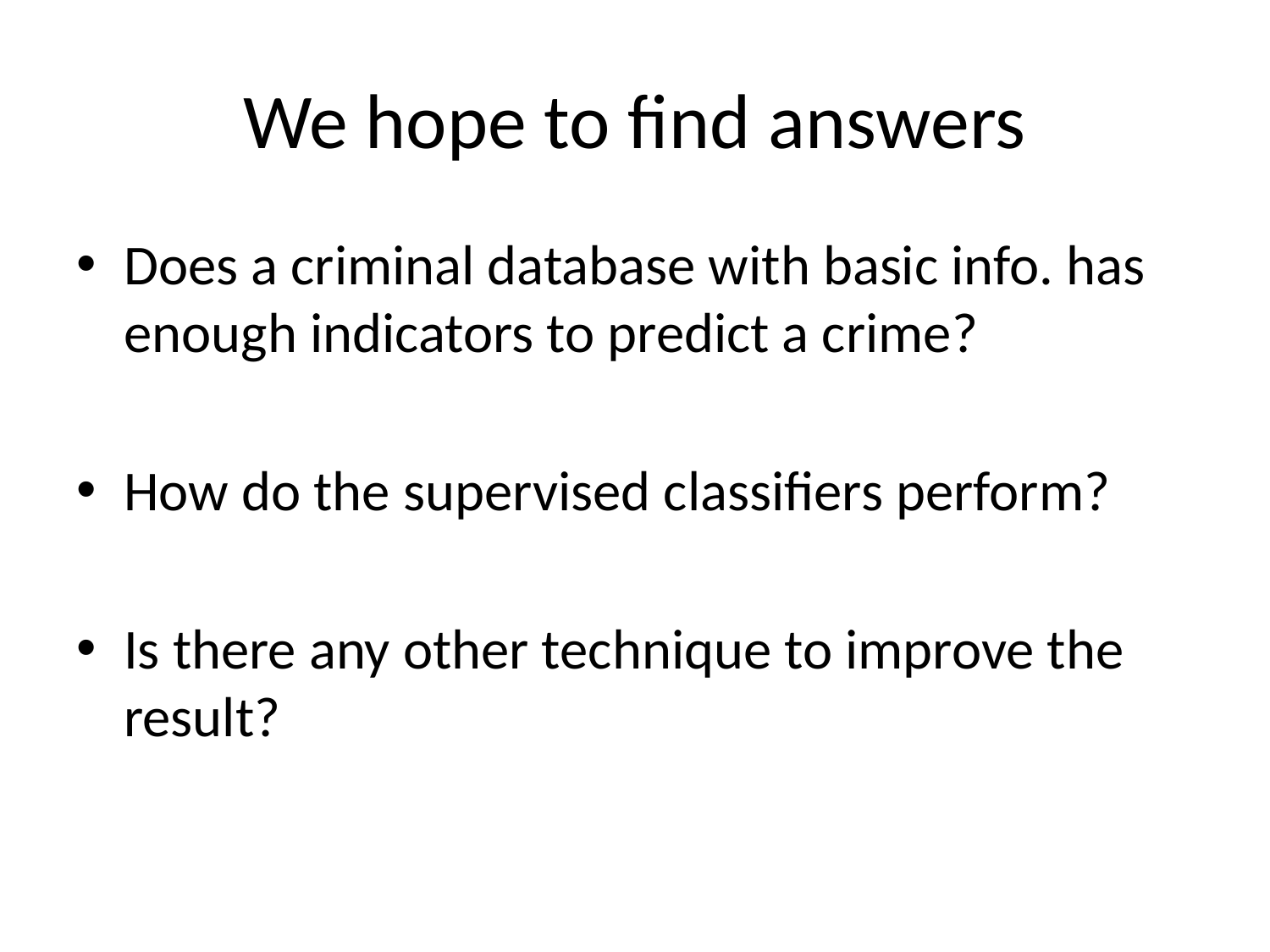

# We hope to find answers
Does a criminal database with basic info. has enough indicators to predict a crime?

How do the supervised classifiers perform?

Is there any other technique to improve the result?